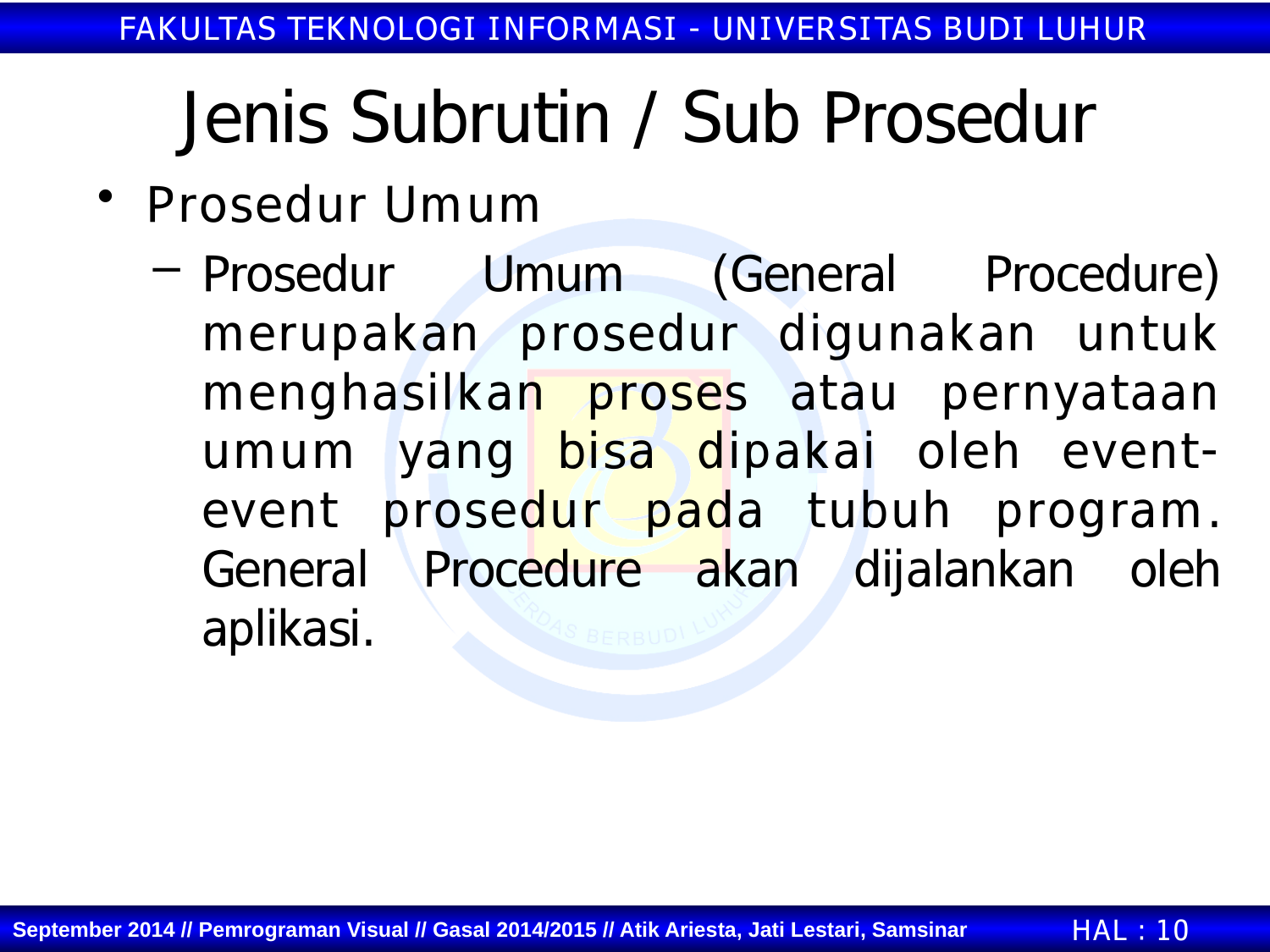

# Jenis Subrutin / Sub Prosedur
Prosedur Umum
Prosedur Umum (General Procedure) merupakan prosedur digunakan untuk menghasilkan proses atau pernyataan umum yang bisa dipakai oleh event-event prosedur pada tubuh program. General Procedure akan dijalankan oleh aplikasi.